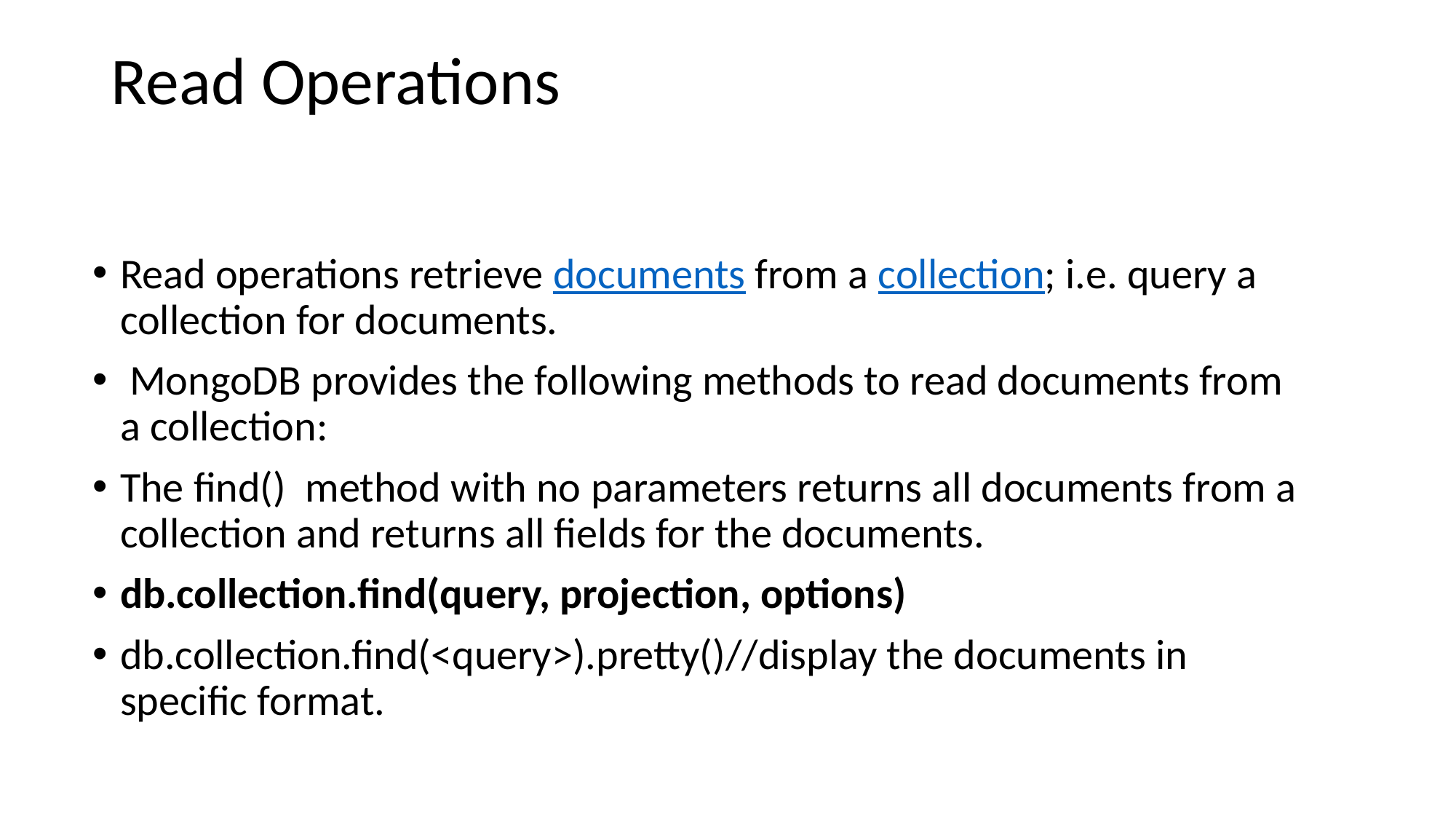

# Read Operations
Read operations retrieve documents from a collection; i.e. query a collection for documents.
 MongoDB provides the following methods to read documents from a collection:
The find()  method with no parameters returns all documents from a collection and returns all fields for the documents.
db.collection.find(query, projection, options)
db.collection.find(<query>).pretty()//display the documents in specific format.